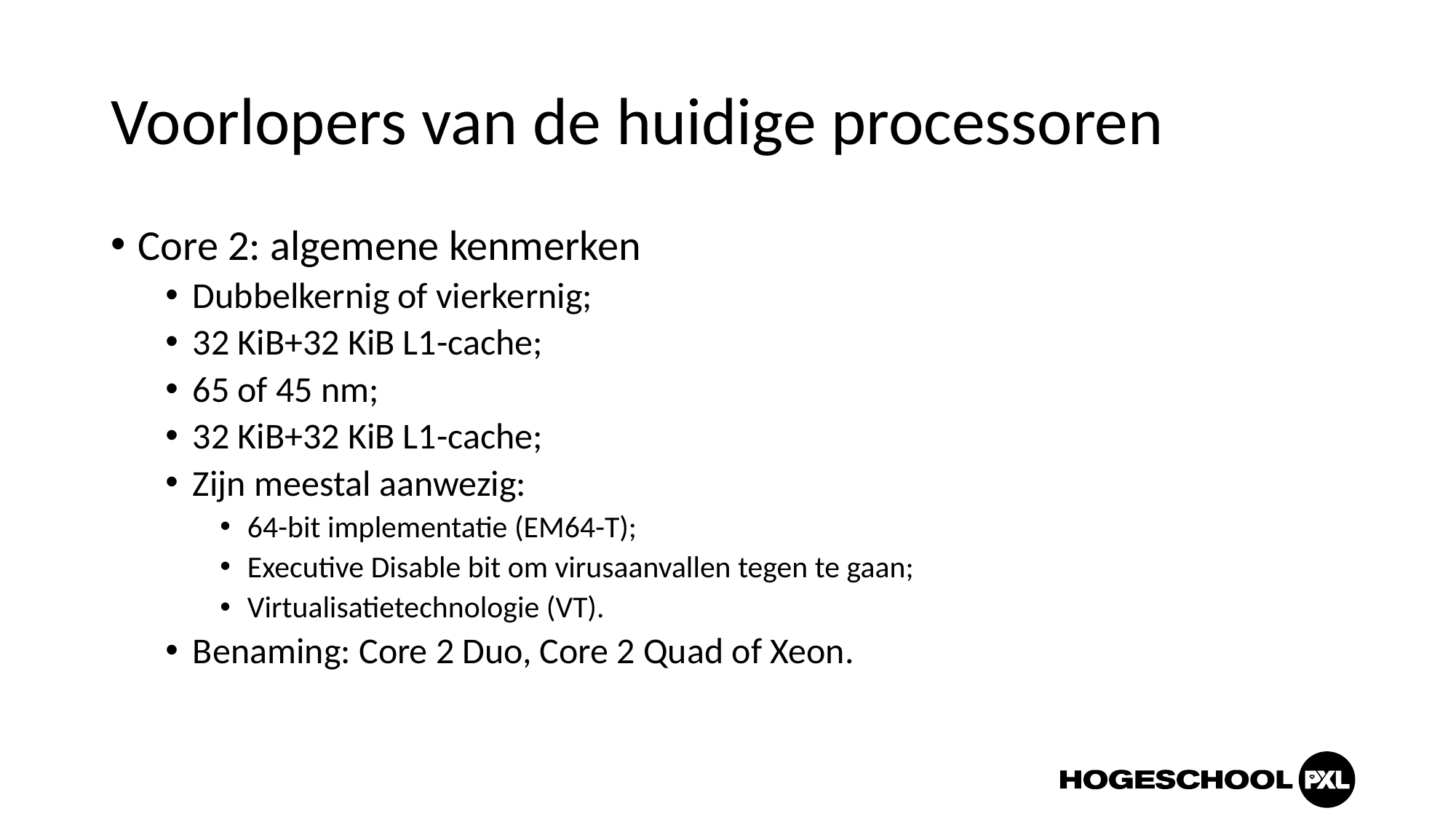

# Voorlopers van de huidige processoren
Core 2: algemene kenmerken
Dubbelkernig of vierkernig;
32 KiB+32 KiB L1-cache;
65 of 45 nm;
32 KiB+32 KiB L1-cache;
Zijn meestal aanwezig:
64-bit implementatie (EM64-T);
Executive Disable bit om virusaanvallen tegen te gaan;
Virtualisatietechnologie (VT).
Benaming: Core 2 Duo, Core 2 Quad of Xeon.